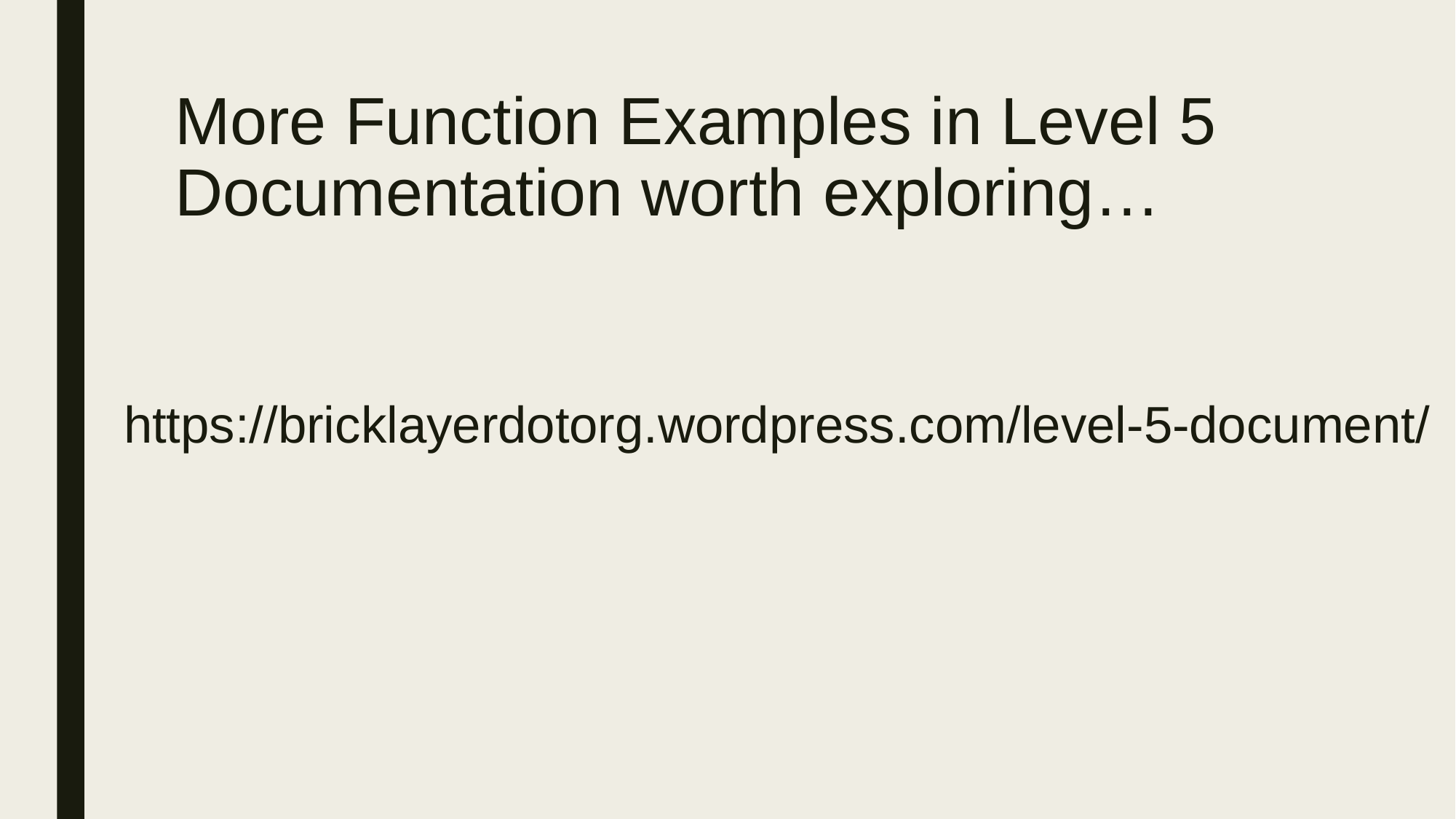

# More Function Examples in Level 5 Documentation worth exploring…
https://bricklayerdotorg.wordpress.com/level-5-document/